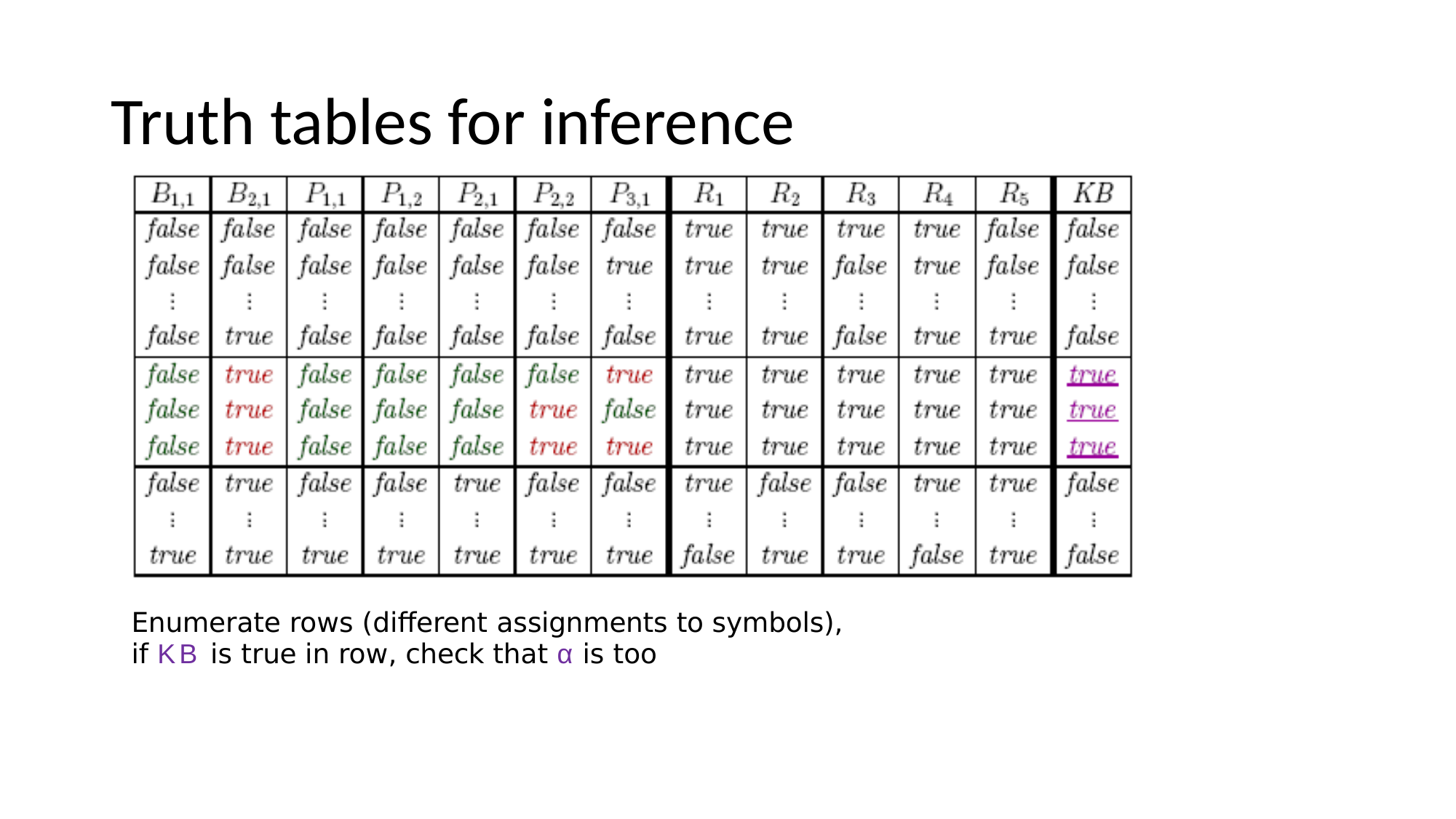

# Truth tables for inference

Enumerate rows (different assignments to symbols), if KB is true in row, check that α is too